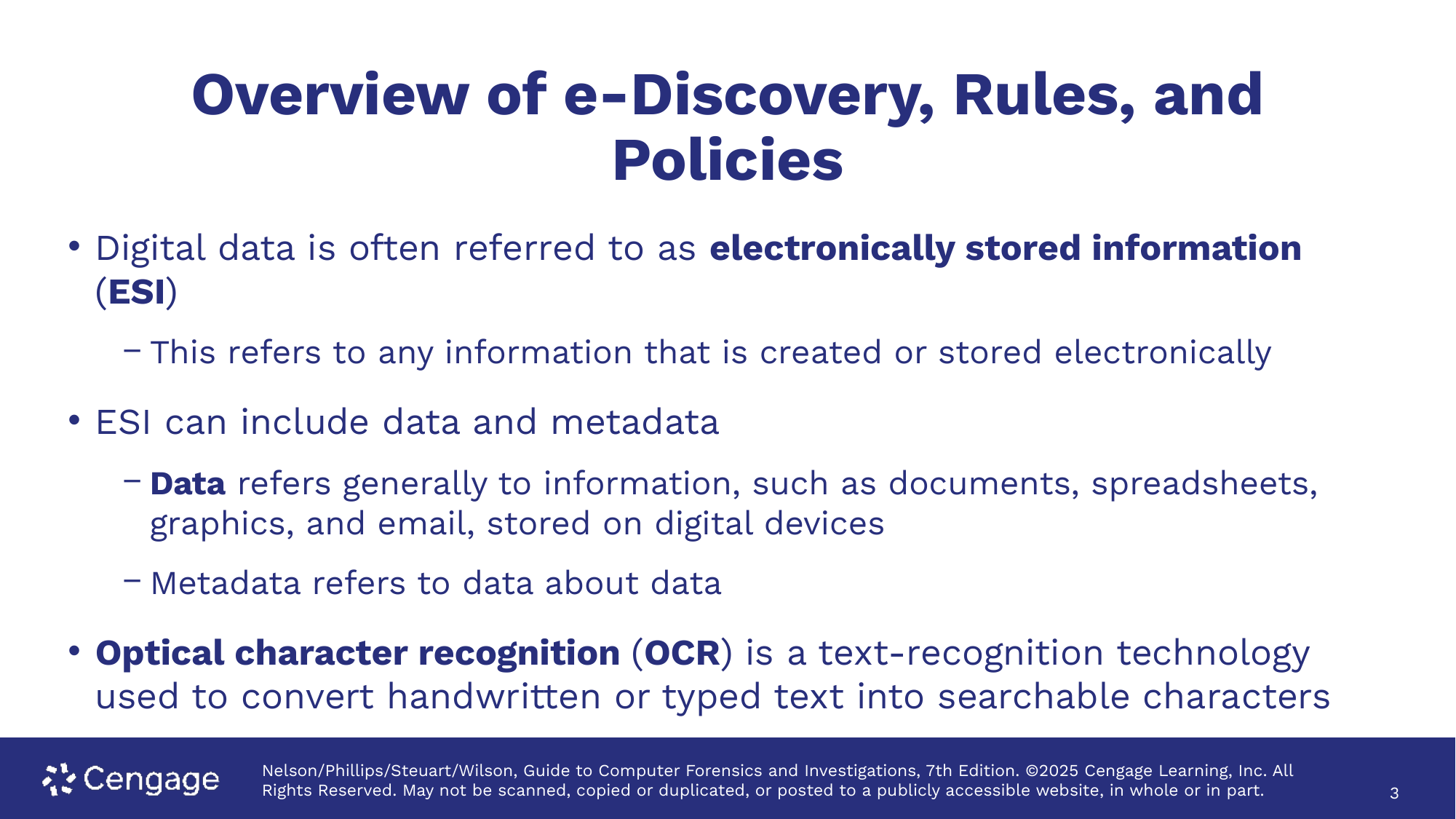

# Overview of e-Discovery, Rules, and Policies
Digital data is often referred to as electronically stored information (ESI)
This refers to any information that is created or stored electronically
ESI can include data and metadata
Data refers generally to information, such as documents, spreadsheets, graphics, and email, stored on digital devices
Metadata refers to data about data
Optical character recognition (OCR) is a text-recognition technology used to convert handwritten or typed text into searchable characters